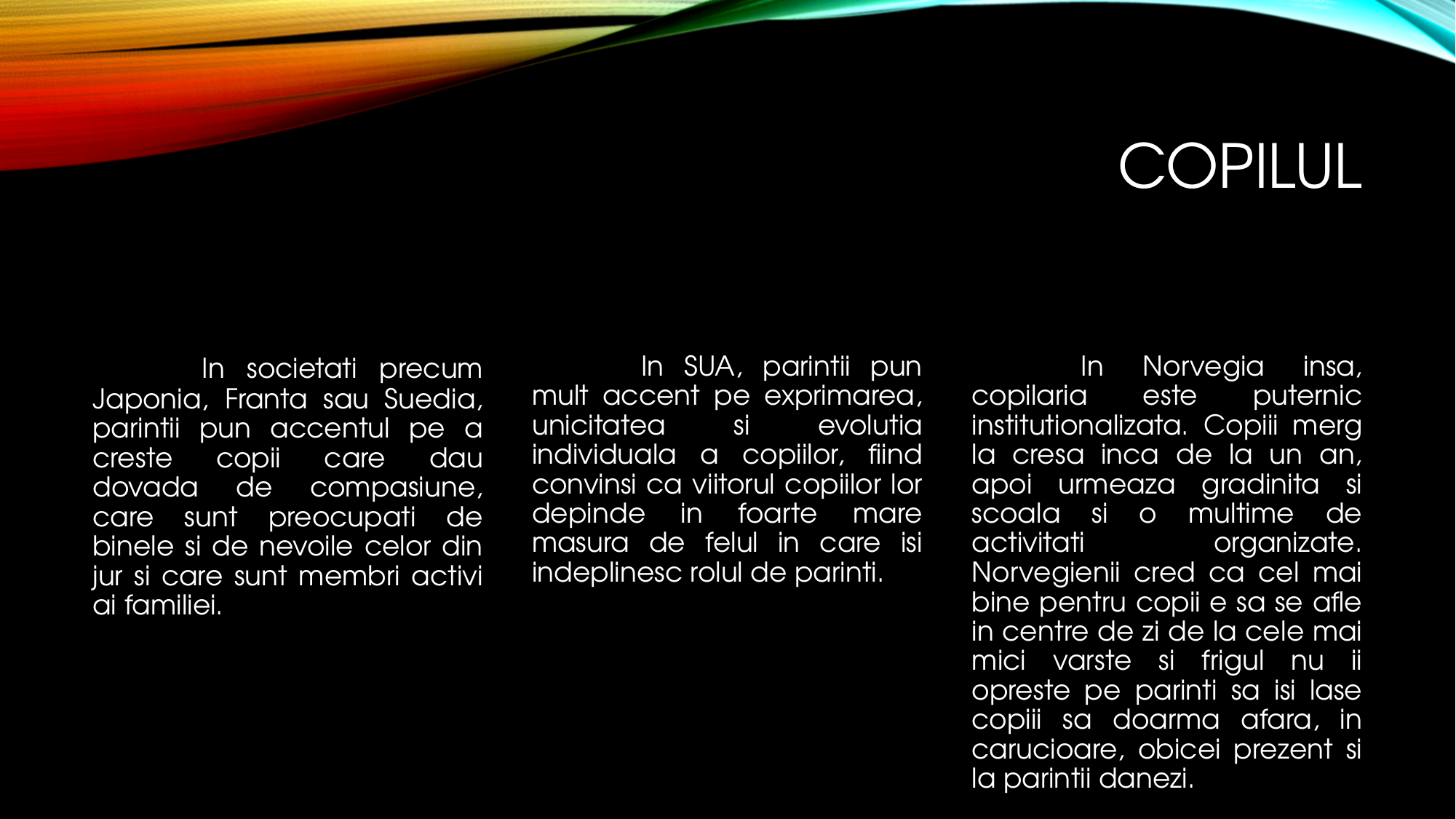

# Copilul
	In SUA, parintii pun mult accent pe exprimarea, unicitatea si evolutia individuala a copiilor, fiind convinsi ca viitorul copiilor lor depinde in foarte mare masura de felul in care isi indeplinesc rolul de parinti.
	In Norvegia insa, copilaria este puternic institutionalizata. Copiii merg la cresa inca de la un an, apoi urmeaza gradinita si scoala si o multime de activitati organizate. Norvegienii cred ca cel mai bine pentru copii e sa se afle in centre de zi de la cele mai mici varste si frigul nu ii opreste pe parinti sa isi lase copiii sa doarma afara, in carucioare, obicei prezent si la parintii danezi.
	In societati precum Japonia, Franta sau Suedia, parintii pun accentul pe a creste copii care dau dovada de compasiune, care sunt preocupati de binele si de nevoile celor din jur si care sunt membri activi ai familiei.